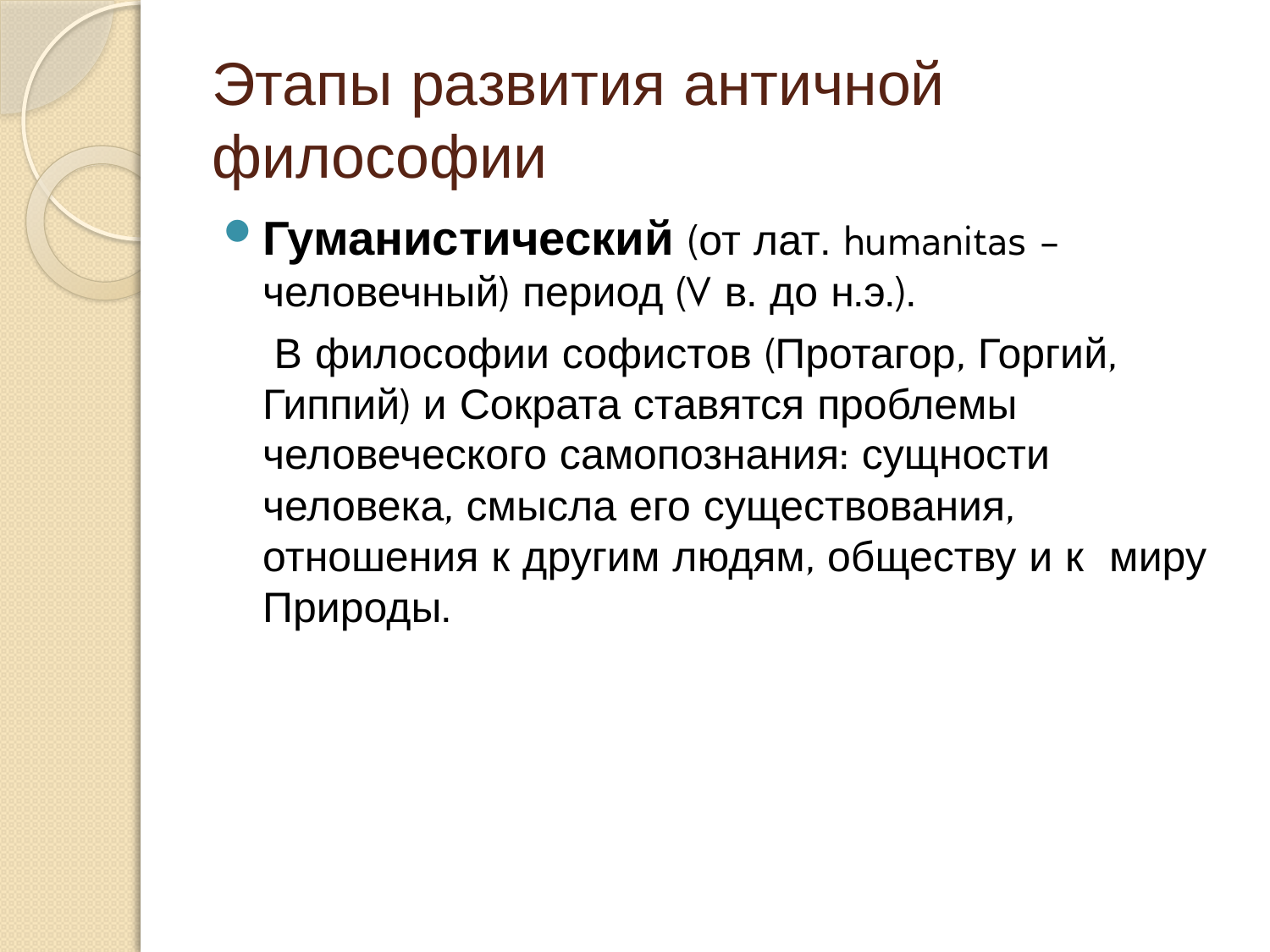

# Этапы развития античной философии
Гуманистический (от лат. humanitas – человечный) период (V в. до н.э.).
    В философии софистов (Протагор, Горгий, Гиппий) и Сократа ставятся проблемы  человеческого самопознания: сущности человека, смысла его существования, отношения к другим людям, обществу и к  миру Природы.